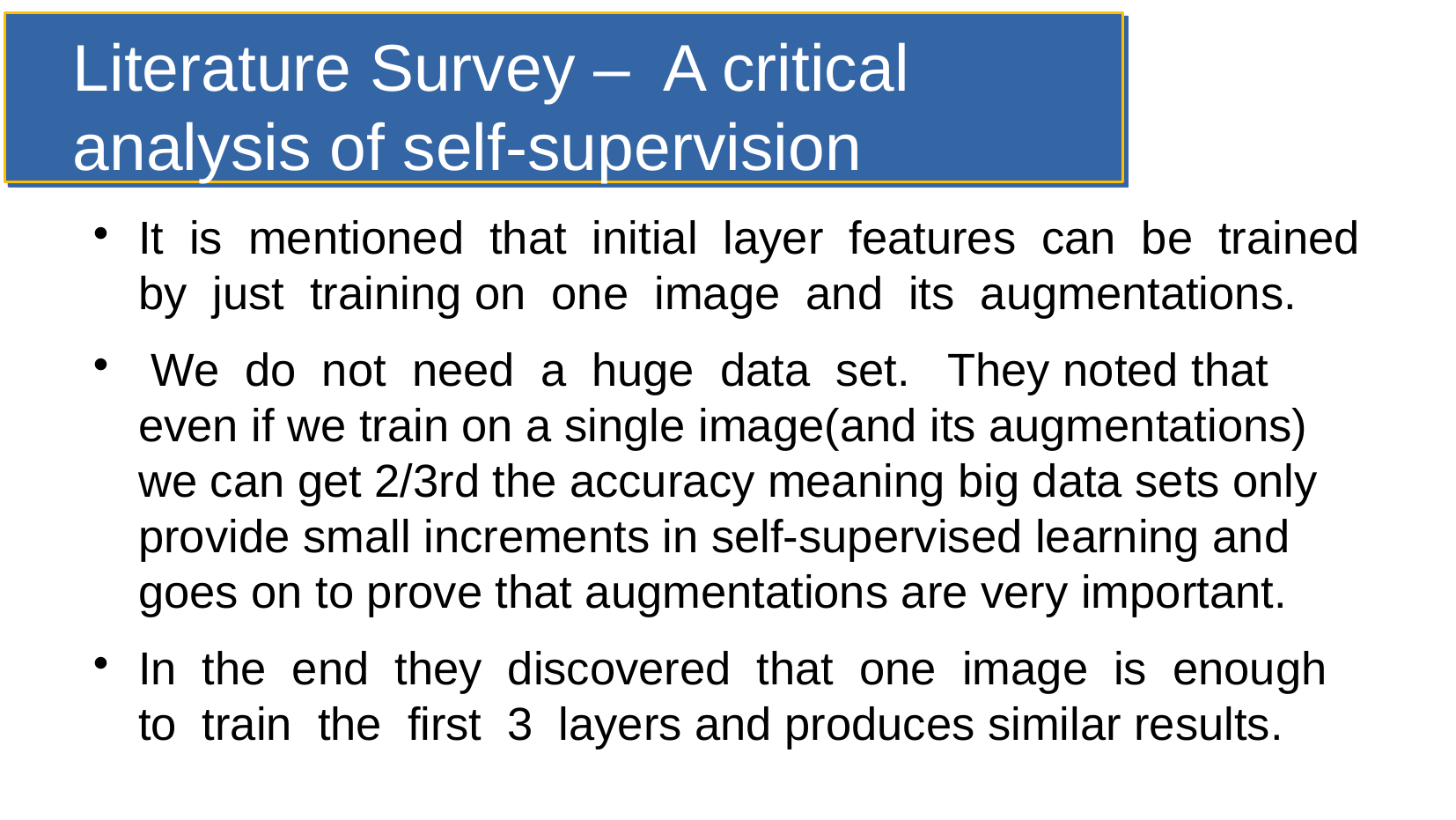

Literature Survey –  A critical analysis of self-supervision
It  is  mentioned  that  initial  layer  features  can  be  trained  by  just  training on  one  image  and  its  augmentations.
 We  do  not  need  a  huge  data  set.   They noted that even if we train on a single image(and its augmentations) we can get 2/3rd the accuracy meaning big data sets only provide small increments in self-supervised learning and goes on to prove that augmentations are very important.
In  the  end  they  discovered  that  one  image  is  enough  to  train  the  first  3  layers and produces similar results.